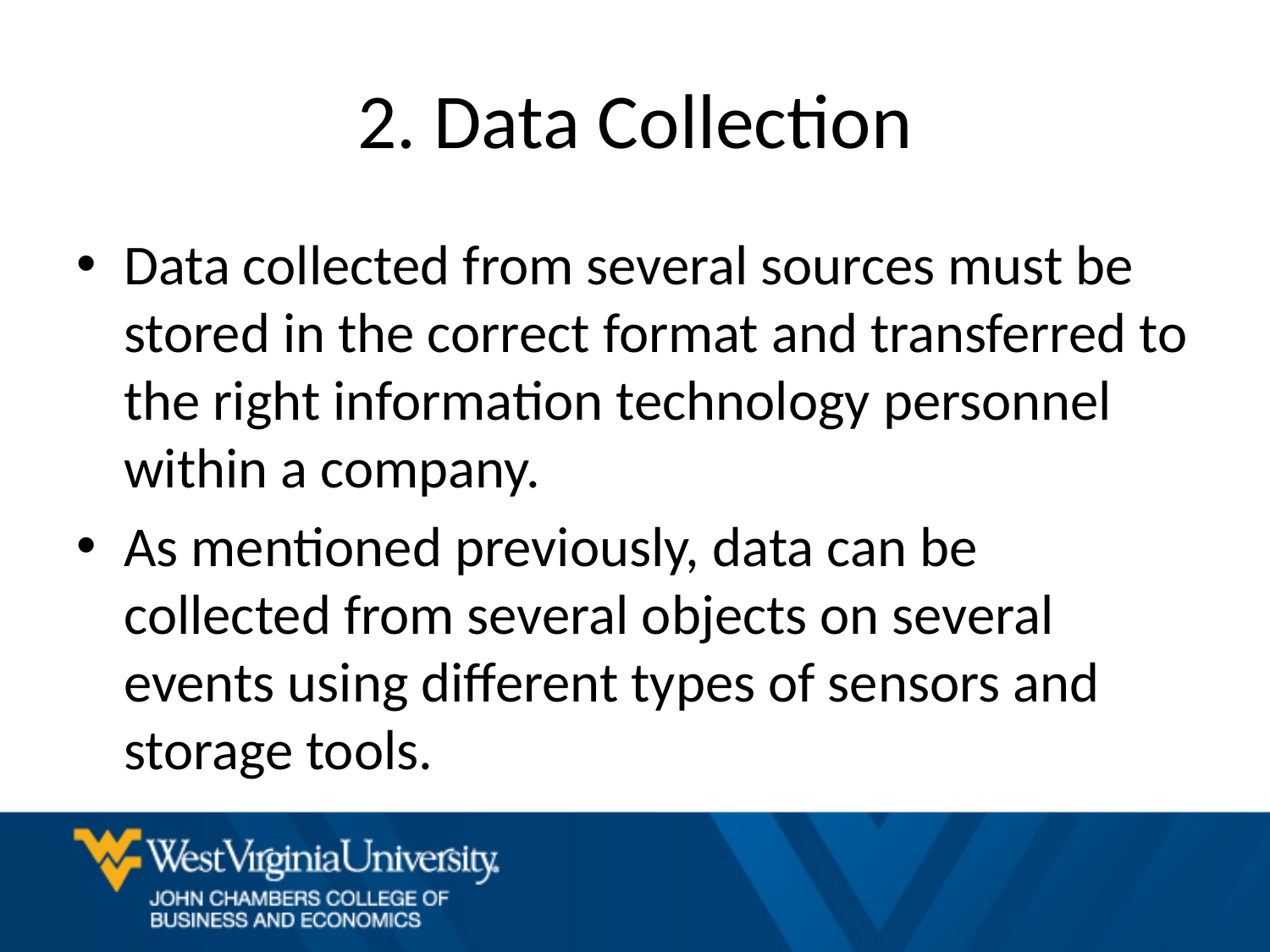

# 2. Data Collection
Data collected from several sources must be stored in the correct format and transferred to the right information technology personnel within a company.
As mentioned previously, data can be collected from several objects on several events using different types of sensors and storage tools.